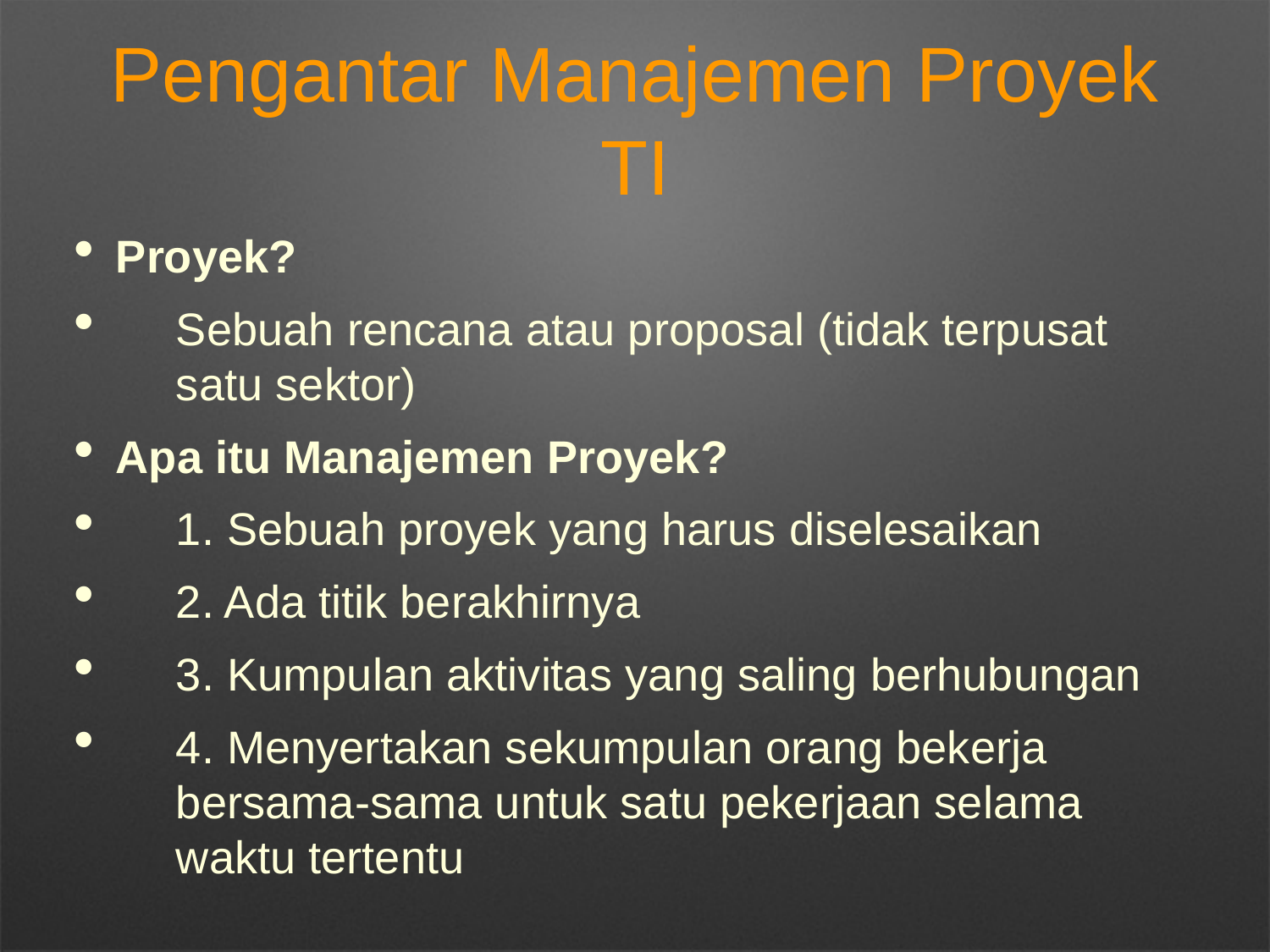

Pengantar Manajemen Proyek TI
Proyek?
Sebuah rencana atau proposal (tidak terpusat satu sektor)
Apa itu Manajemen Proyek?
1. Sebuah proyek yang harus diselesaikan
2. Ada titik berakhirnya
3. Kumpulan aktivitas yang saling berhubungan
4. Menyertakan sekumpulan orang bekerja bersama-sama untuk satu pekerjaan selama waktu tertentu